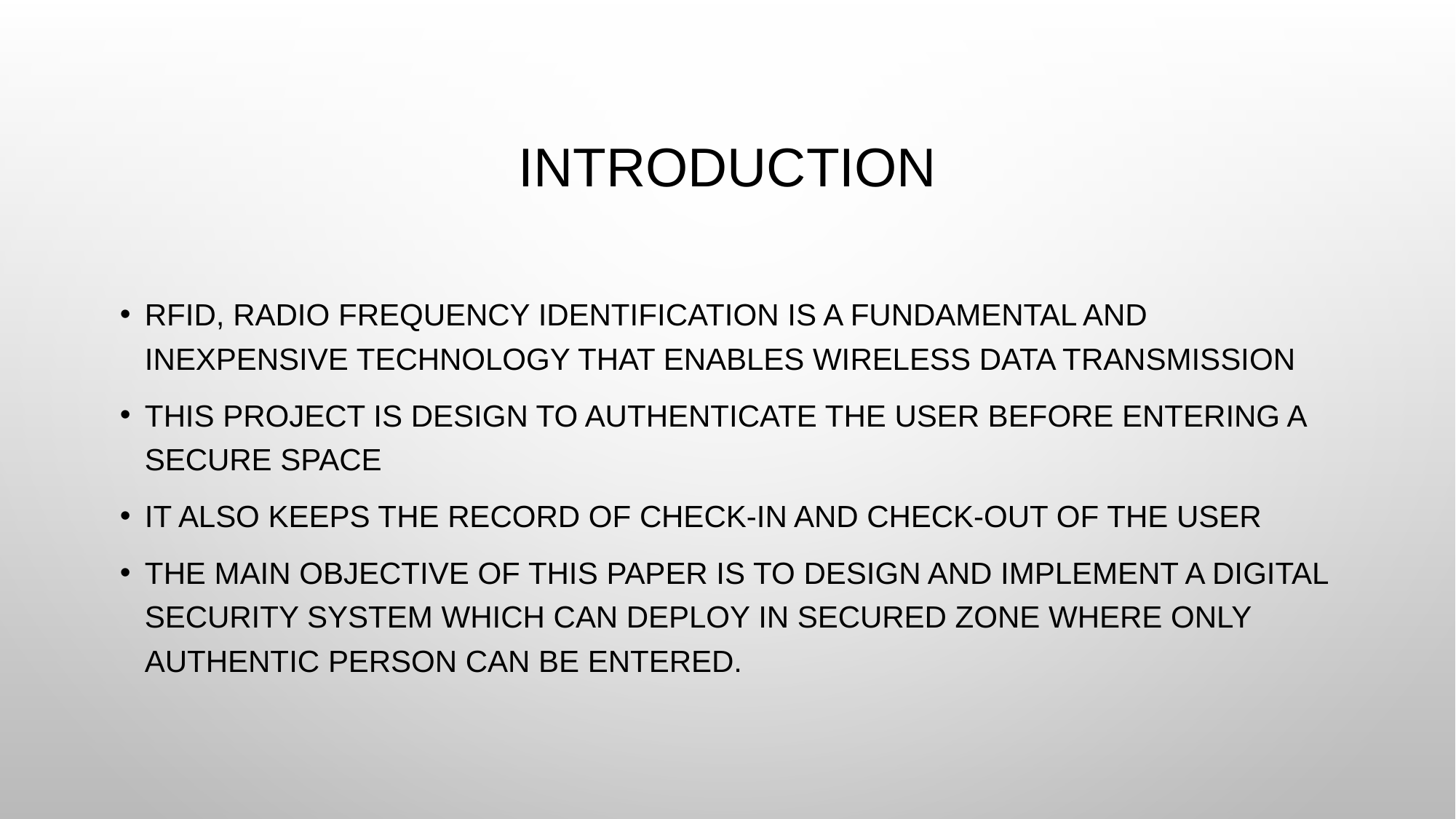

# introduction
RFID, Radio Frequency Identification is a fundamental and inexpensive technology that enables wireless data transmission
This project is design to authenticate the user before entering a secure space
It also keeps the record of check-in and check-out of the user
The main objective of this paper is to design and implement a digital security system which can deploy in secured zone where only authentic person can be entered.